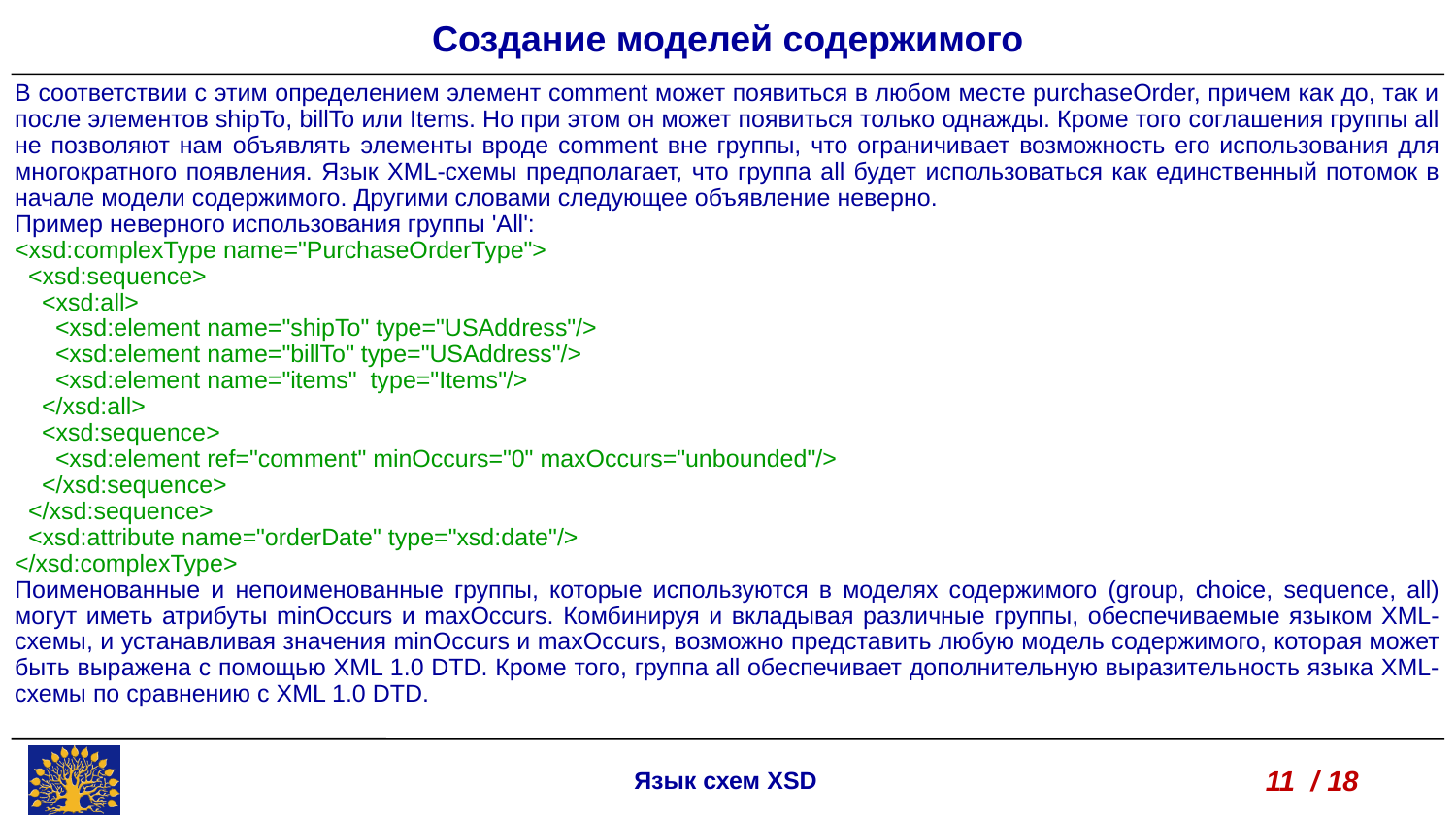

Создание моделей содержимого
В соответствии с этим определением элемент comment может появиться в любом месте purchaseOrder, причем как до, так и после элементов shipTo, billTo или Items. Но при этом он может появиться только однажды. Кроме того соглашения группы all не позволяют нам объявлять элементы вроде comment вне группы, что ограничивает возможность его использования для многократного появления. Язык XML-схемы предполагает, что группа all будет использоваться как единственный потомок в начале модели содержимого. Другими словами следующее объявление неверно.
Пример неверного использования группы 'All':
<xsd:complexType name="PurchaseOrderType">
  <xsd:sequence>
    <xsd:all>
      <xsd:element name="shipTo" type="USAddress"/>
      <xsd:element name="billTo" type="USAddress"/>
      <xsd:element name="items"  type="Items"/>
    </xsd:all>
    <xsd:sequence>
      <xsd:element ref="comment" minOccurs="0" maxOccurs="unbounded"/>
    </xsd:sequence>
  </xsd:sequence>
  <xsd:attribute name="orderDate" type="xsd:date"/>
</xsd:complexType>
Поименованные и непоименованные группы, которые используются в моделях содержимого (group, choice, sequence, all) могут иметь атрибуты minOccurs и maxOccurs. Комбинируя и вкладывая различные группы, обеспечиваемые языком XML-схемы, и устанавливая значения minOccurs и maxOccurs, возможно представить любую модель содержимого, которая может быть выражена с помощью XML 1.0 DTD. Кроме того, группа all обеспечивает дополнительную выразительность языка XML-схемы по сравнению с XML 1.0 DTD.